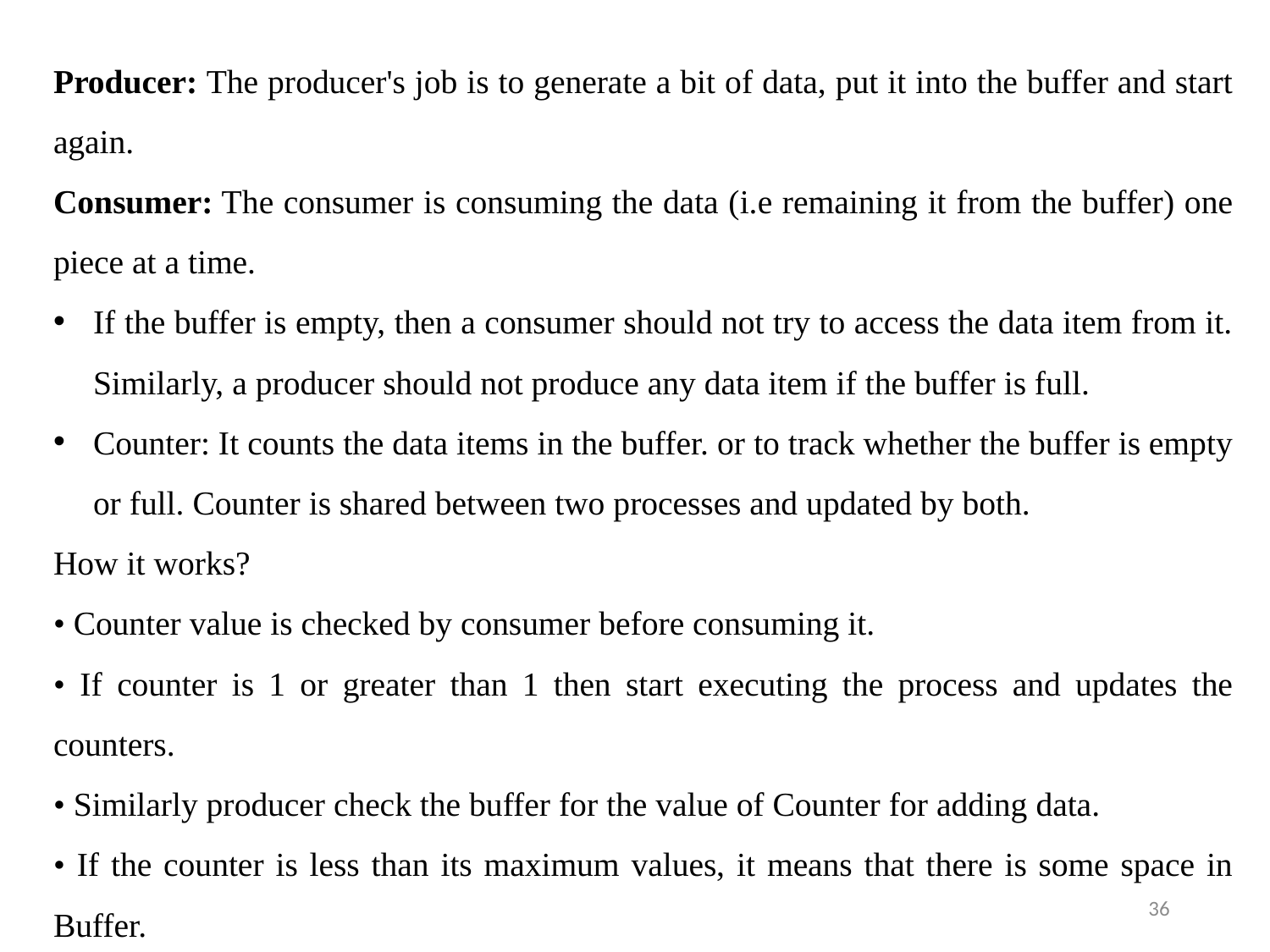

Producer: The producer's job is to generate a bit of data, put it into the buffer and start again.
Consumer: The consumer is consuming the data (i.e remaining it from the buffer) one piece at a time.
If the buffer is empty, then a consumer should not try to access the data item from it. Similarly, a producer should not produce any data item if the buffer is full.
Counter: It counts the data items in the buffer. or to track whether the buffer is empty or full. Counter is shared between two processes and updated by both.
How it works?
• Counter value is checked by consumer before consuming it.
• If counter is 1 or greater than 1 then start executing the process and updates the counters.
• Similarly producer check the buffer for the value of Counter for adding data.
• If the counter is less than its maximum values, it means that there is some space in Buffer.
36